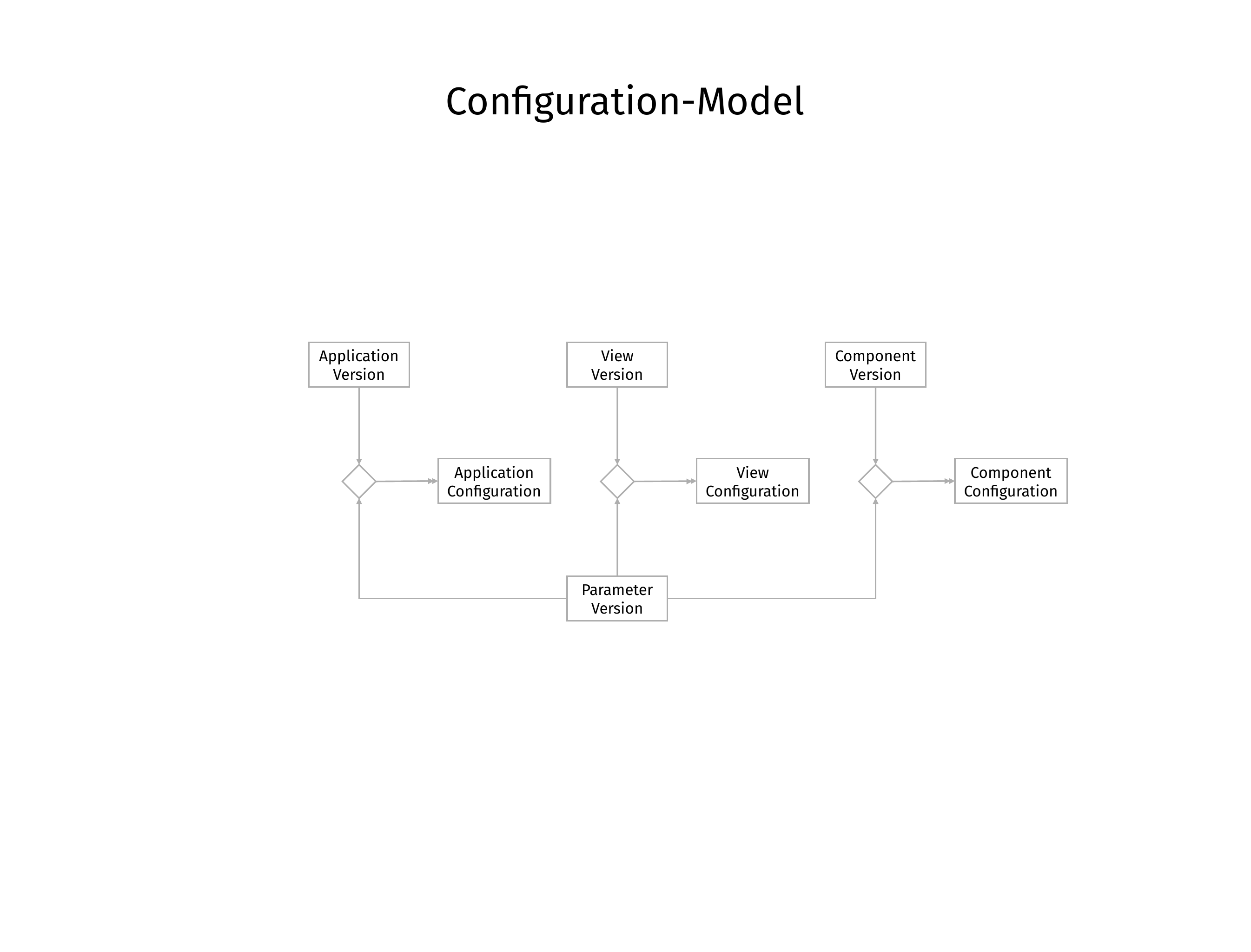

Configuration-Model
Entity

Application
Version
View
Version
Component
Version
Application
Configuration
View
Configuration
Component
Configuration

Parameter
Version